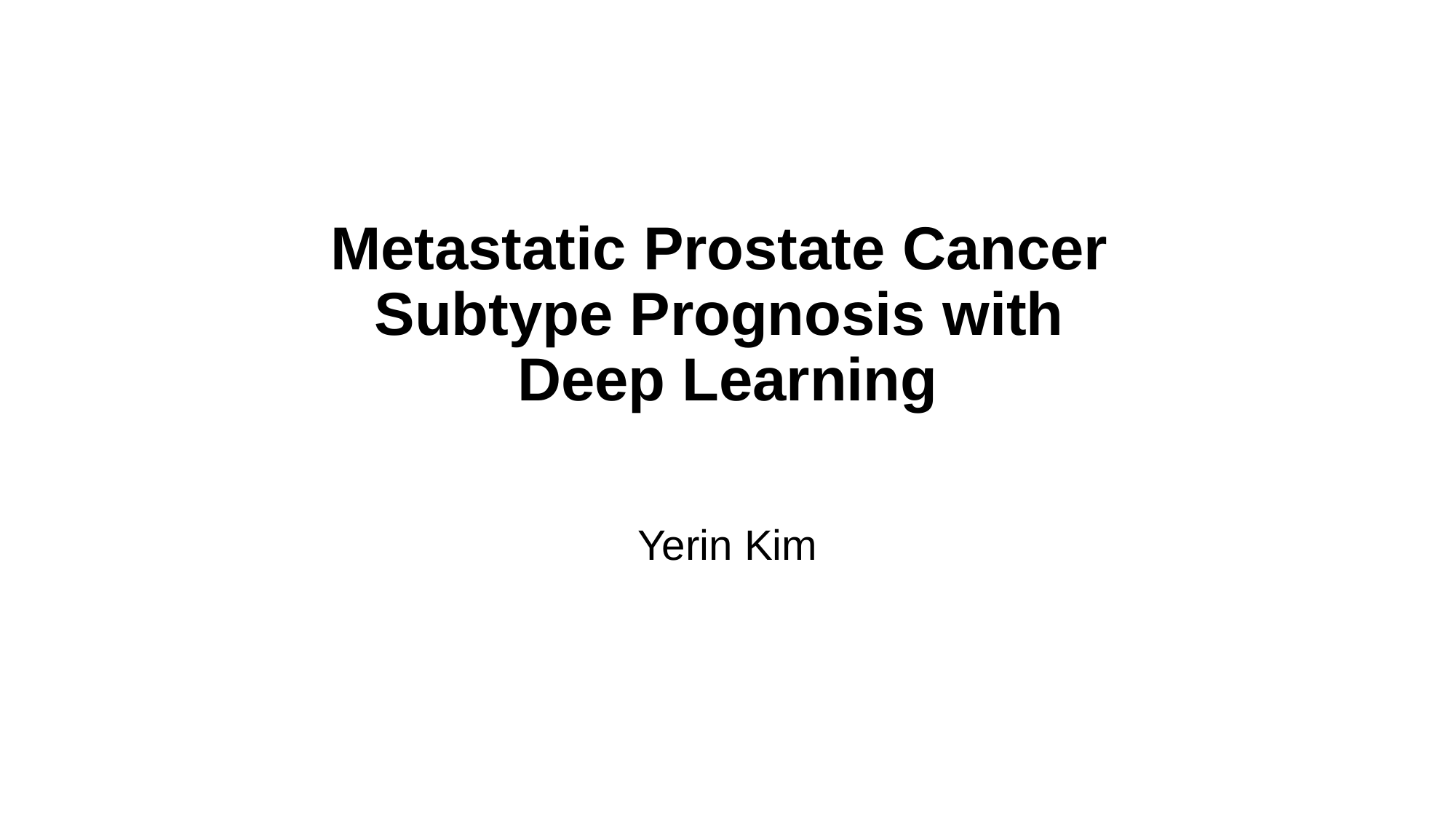

# Metastatic Prostate Cancer Subtype Prognosis with Deep Learning
Yerin Kim